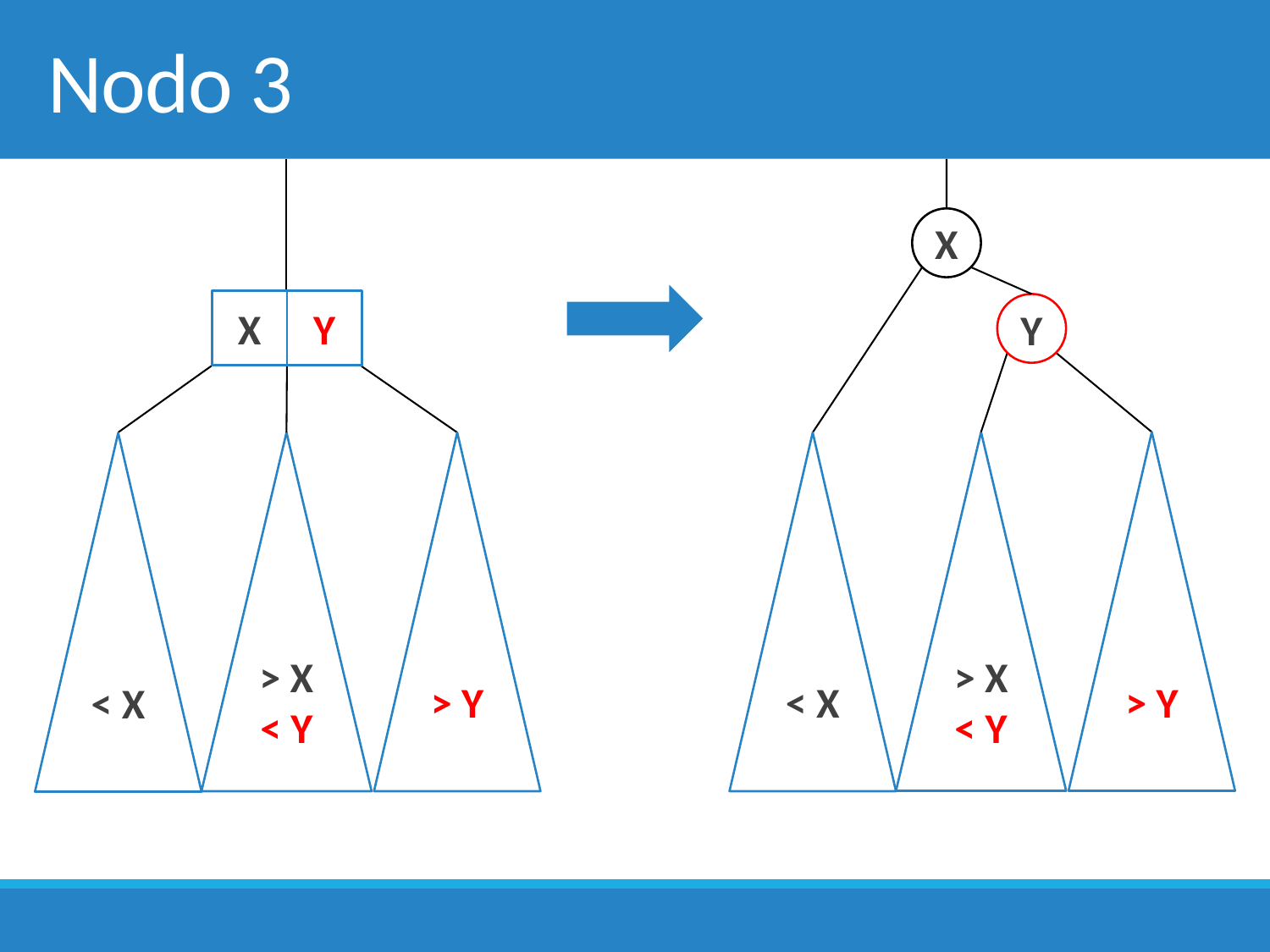

# Nodo 3
X

X
Y
Y
> Y
> X < Y
> Y
< X
> X < Y
< X